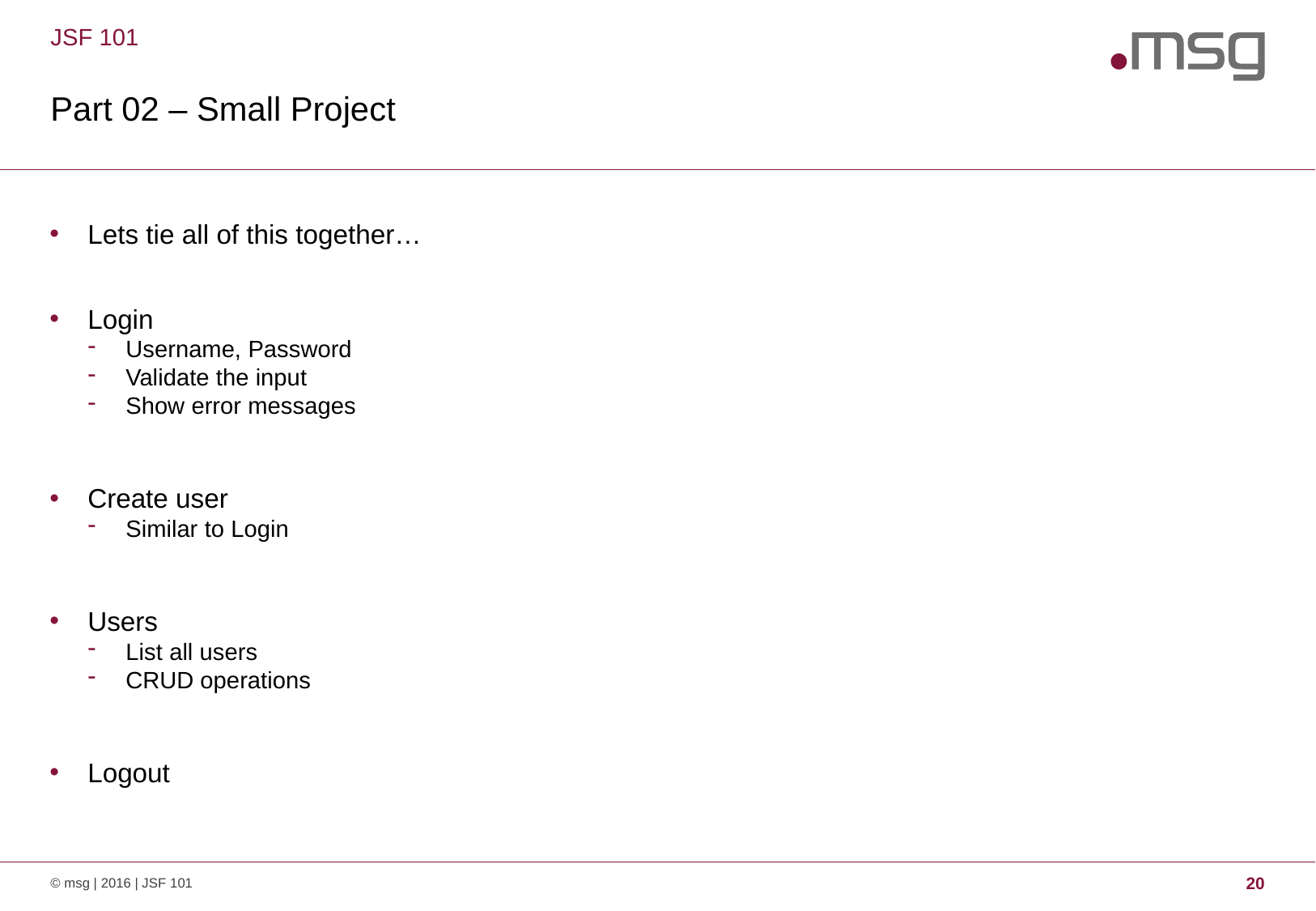

JSF 101
# Part 02 – Small Project
Lets tie all of this together…

Login
Username, Password
Validate the input
Show error messages

Create user
Similar to Login

Users
List all users
CRUD operations

Logout

© msg | 2016 | JSF 101
20